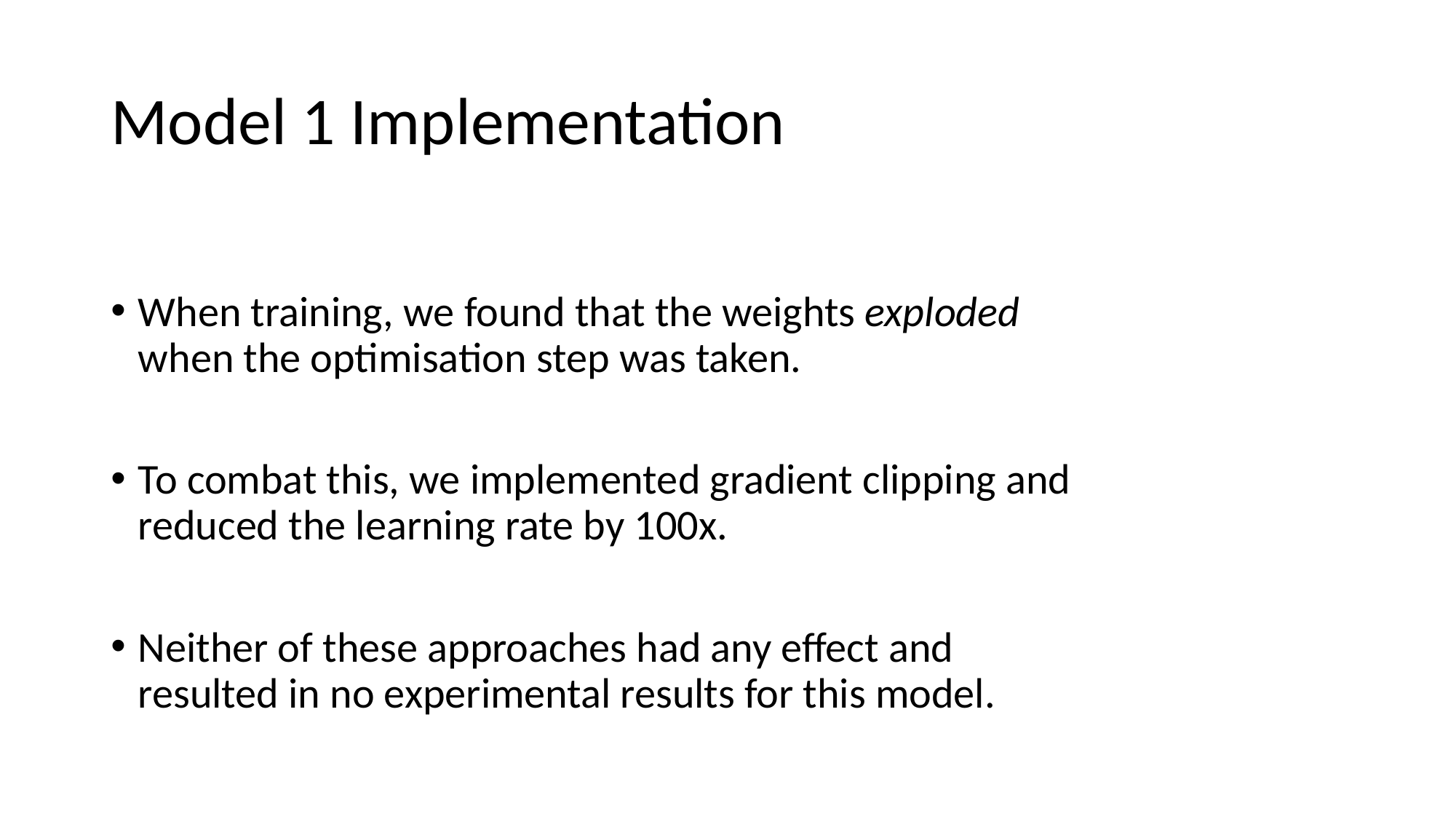

# Model 1 Implementation

When training, we found that the weights exploded when the optimisation step was taken.

To combat this, we implemented gradient clipping and reduced the learning rate by 100x.

Neither of these approaches had any effect and resulted in no experimental results for this model.